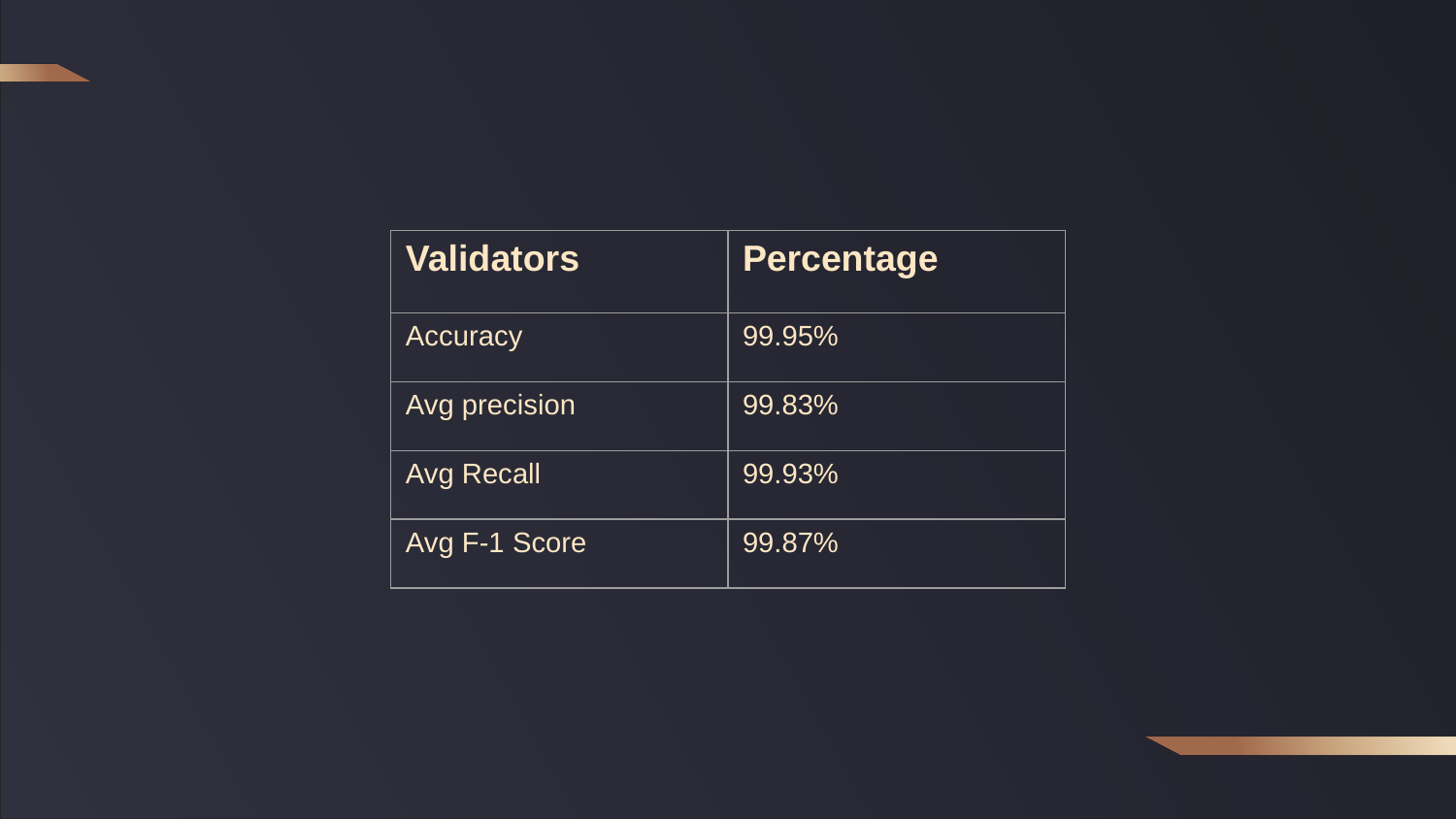

| Validators | Percentage |
| --- | --- |
| Accuracy | 99.95% |
| Avg precision | 99.83% |
| Avg Recall | 99.93% |
| Avg F-1 Score | 99.87% |